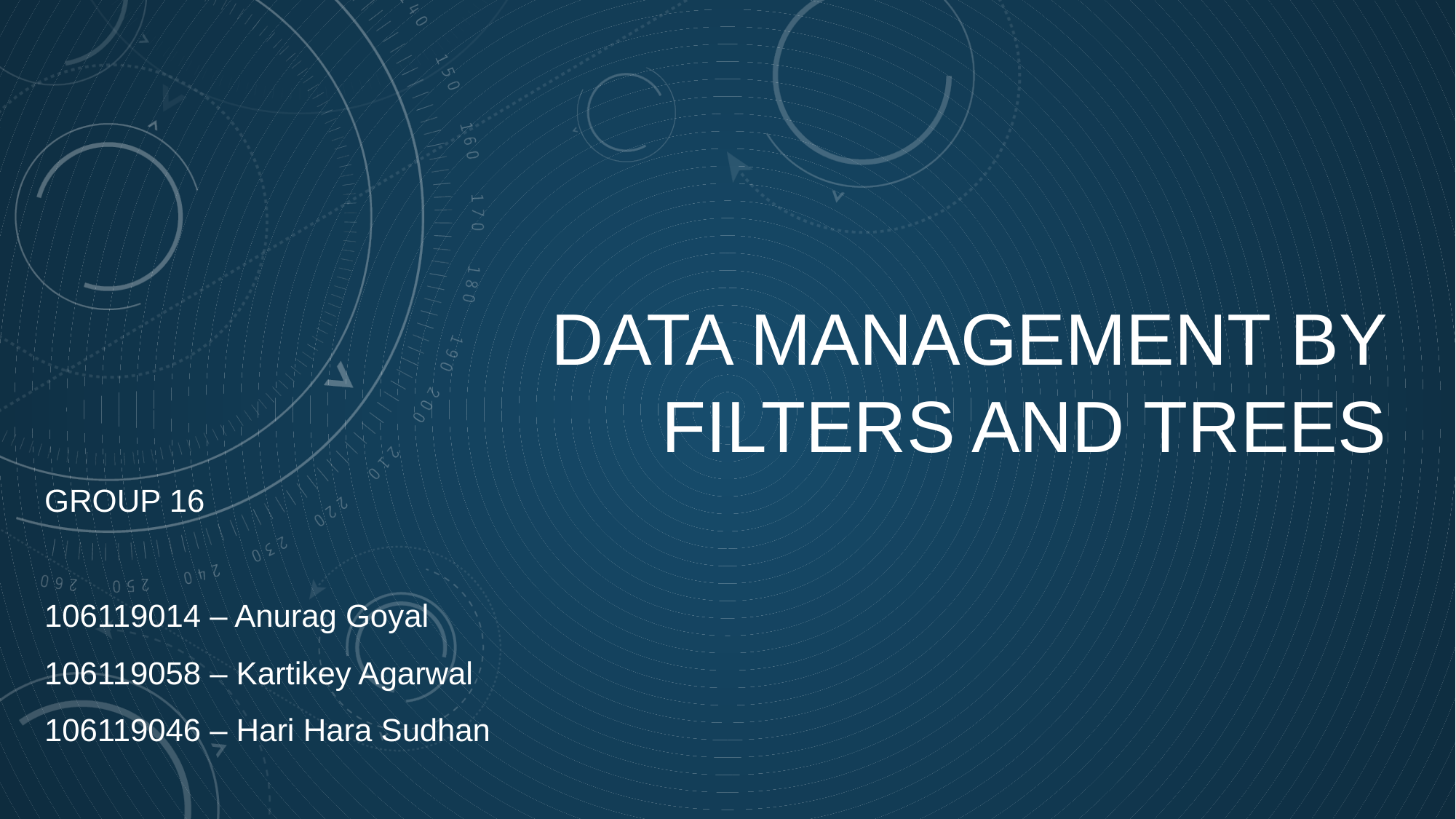

# DATA MANAGEMENT BY FILTERS AND TREES
GROUP 16

106119014 – Anurag Goyal
106119058 – Kartikey Agarwal
106119046 – Hari Hara Sudhan